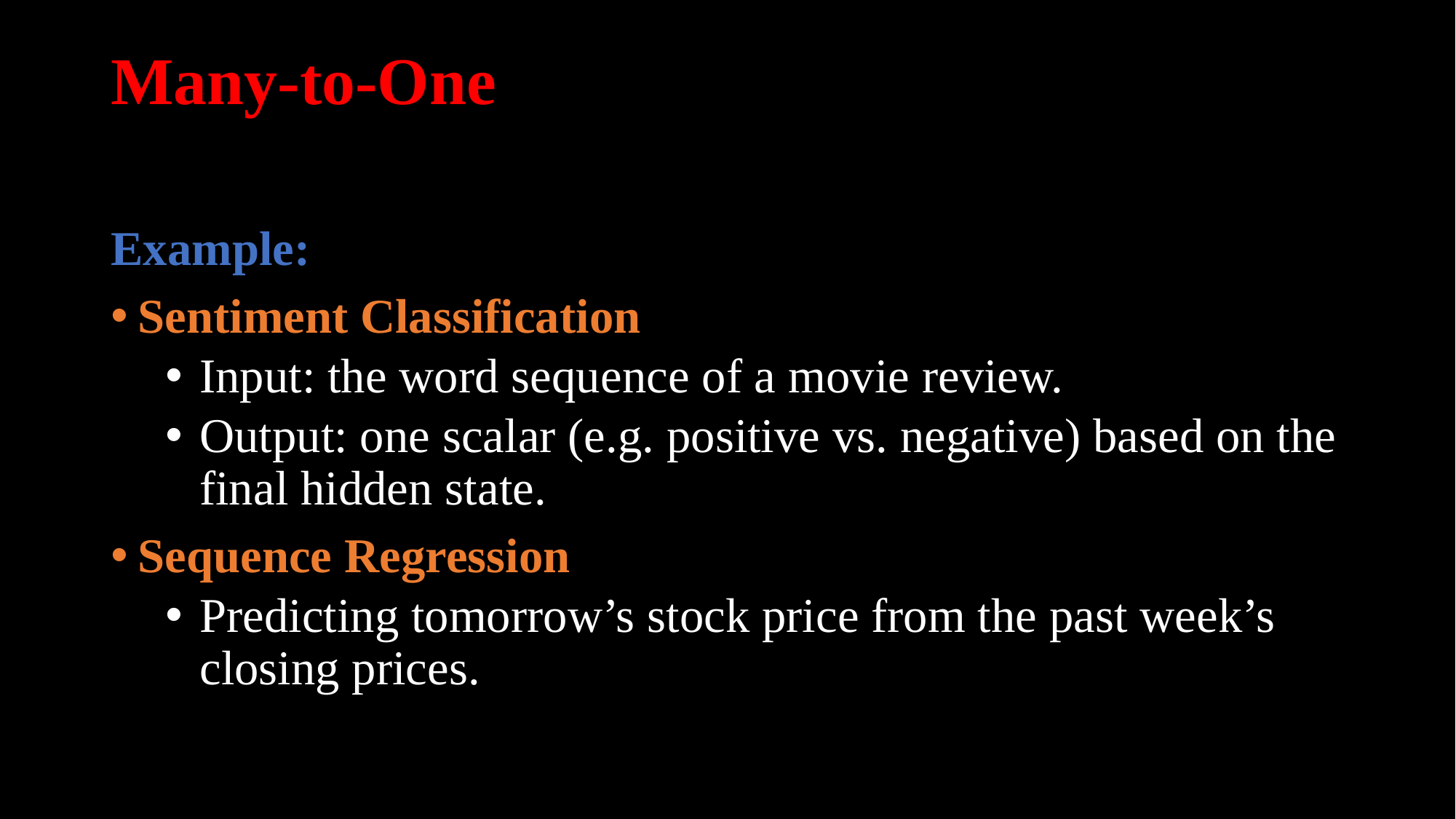

# Many-to-One
Example:
Sentiment Classification
Input: the word sequence of a movie review.
Output: one scalar (e.g. positive vs. negative) based on the final hidden state.
Sequence Regression
Predicting tomorrow’s stock price from the past week’s closing prices.